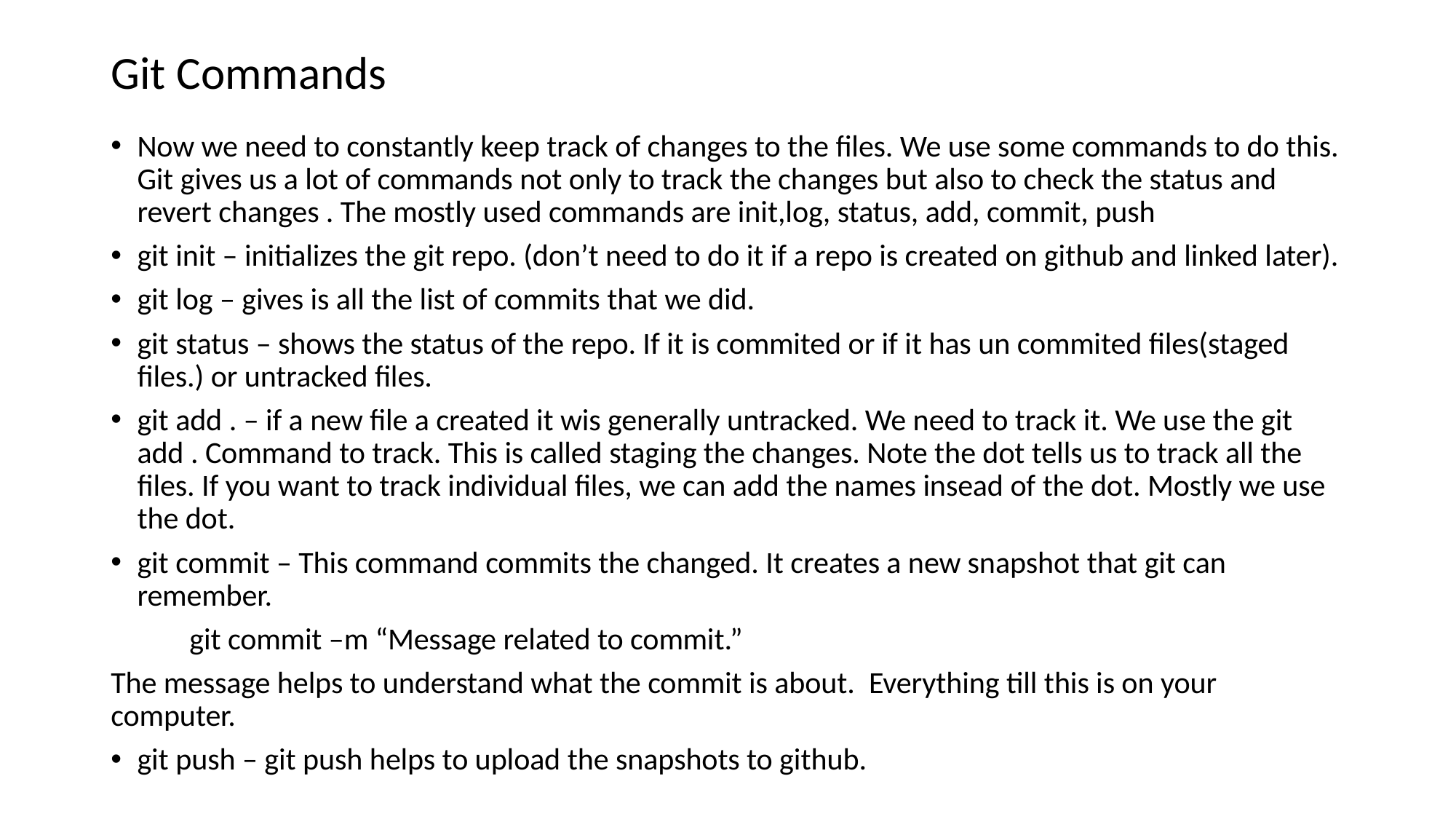

# Git Commands
Now we need to constantly keep track of changes to the files. We use some commands to do this. Git gives us a lot of commands not only to track the changes but also to check the status and revert changes . The mostly used commands are init,log, status, add, commit, push
git init – initializes the git repo. (don’t need to do it if a repo is created on github and linked later).
git log – gives is all the list of commits that we did.
git status – shows the status of the repo. If it is commited or if it has un commited files(staged files.) or untracked files.
git add . – if a new file a created it wis generally untracked. We need to track it. We use the git add . Command to track. This is called staging the changes. Note the dot tells us to track all the files. If you want to track individual files, we can add the names insead of the dot. Mostly we use the dot.
git commit – This command commits the changed. It creates a new snapshot that git can remember.
	git commit –m “Message related to commit.”
The message helps to understand what the commit is about.  Everything till this is on your computer.
git push – git push helps to upload the snapshots to github.